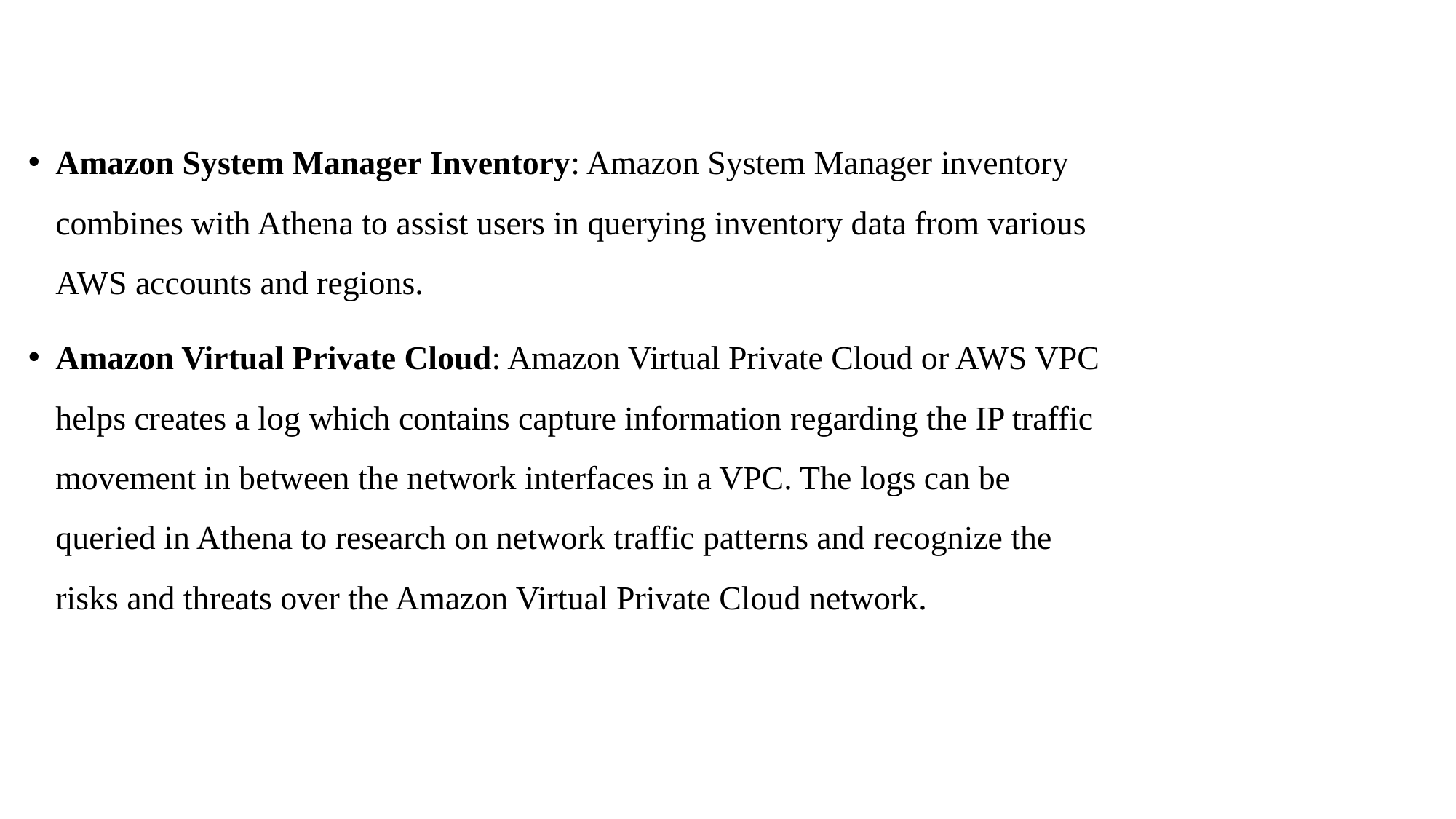

Amazon System Manager Inventory: Amazon System Manager inventory combines with Athena to assist users in querying inventory data from various AWS accounts and regions.
Amazon Virtual Private Cloud: Amazon Virtual Private Cloud or AWS VPC helps creates a log which contains capture information regarding the IP traffic movement in between the network interfaces in a VPC. The logs can be queried in Athena to research on network traffic patterns and recognize the risks and threats over the Amazon Virtual Private Cloud network.